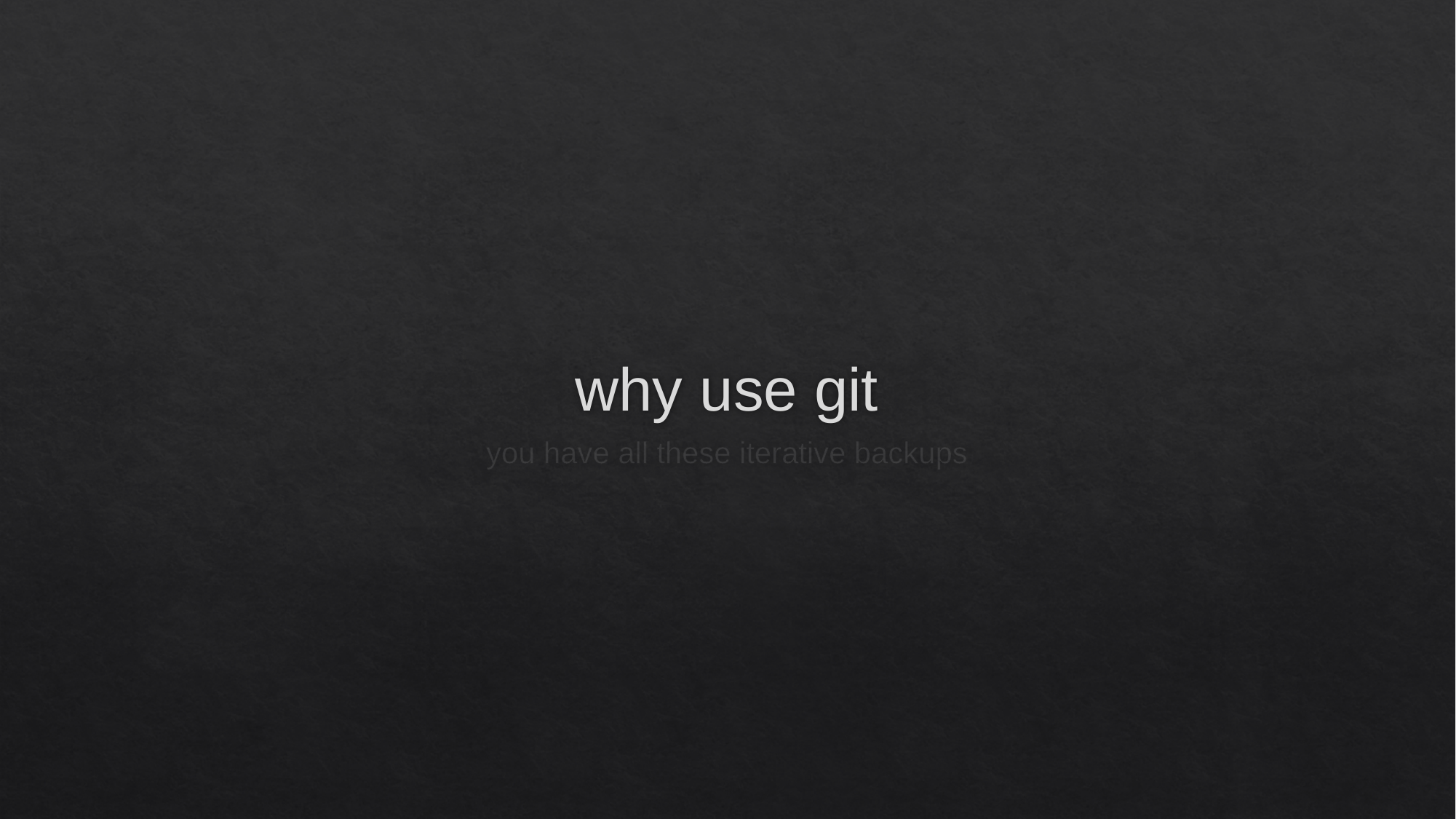

# why use git
you have all these iterative backups